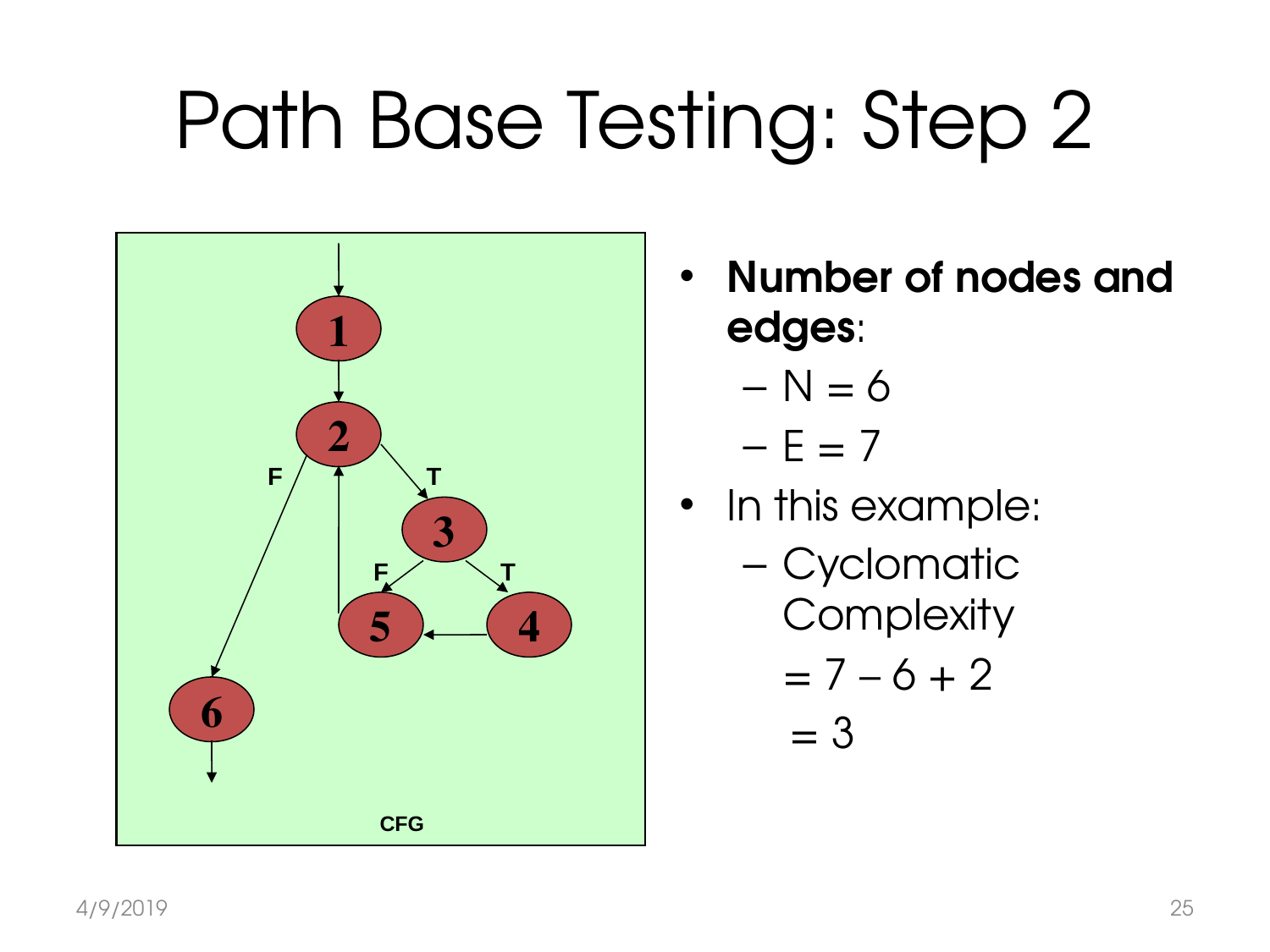

# Path Base Testing: Step 2

1

2

F
T

3
F
T

5
4

6

CFG
Number of nodes and edges:
N = 6
E = 7
In this example:
Cyclomatic Complexity
	= 7 – 6 + 2
    = 3
4/9/2019
25